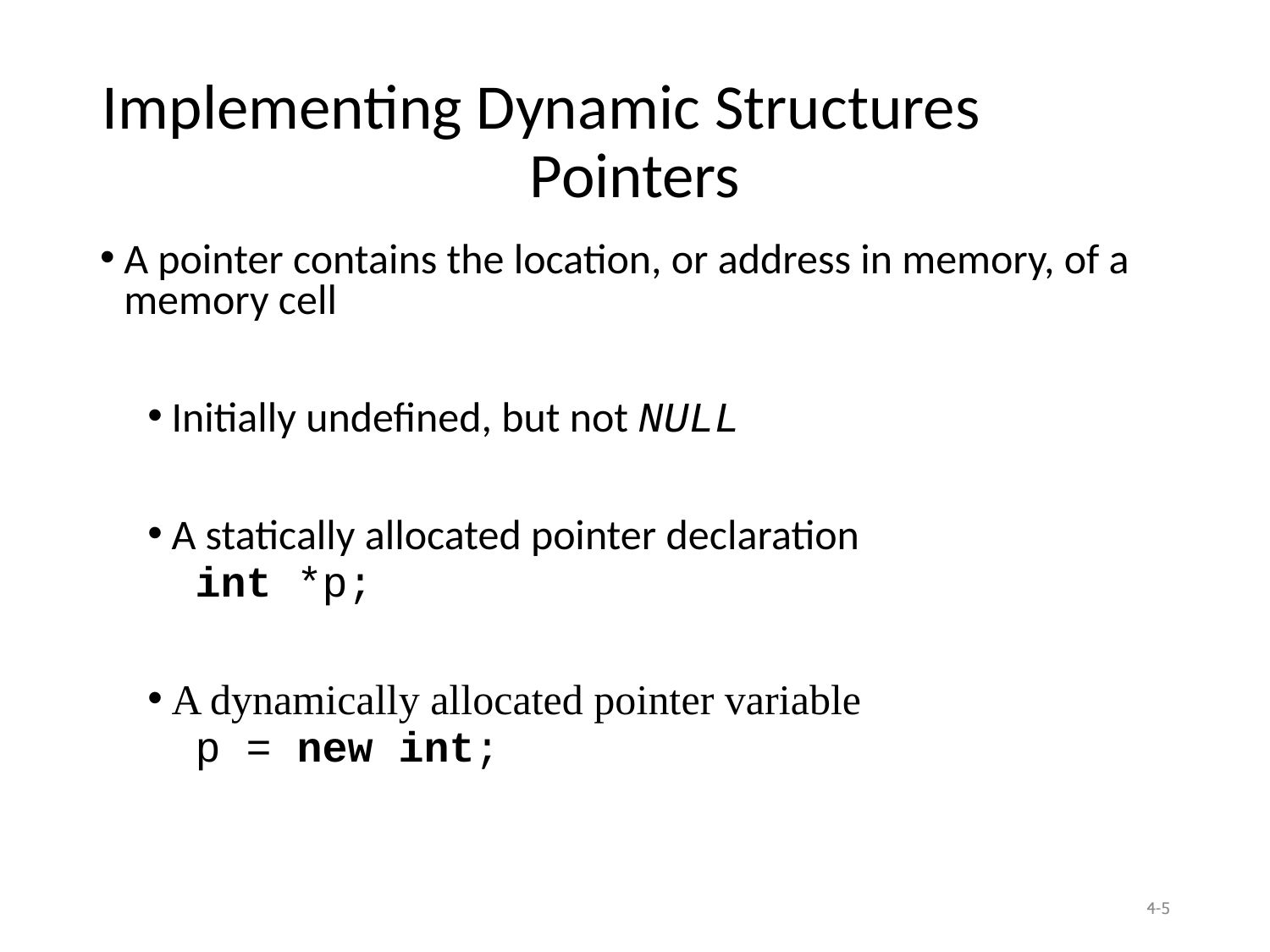

# Implementing Dynamic Structures              Pointers
A pointer contains the location, or address in memory, of a memory cell

Initially undefined, but not NULL

A statically allocated pointer declaration
int *p;

A dynamically allocated pointer variable
p = new int;

4-5